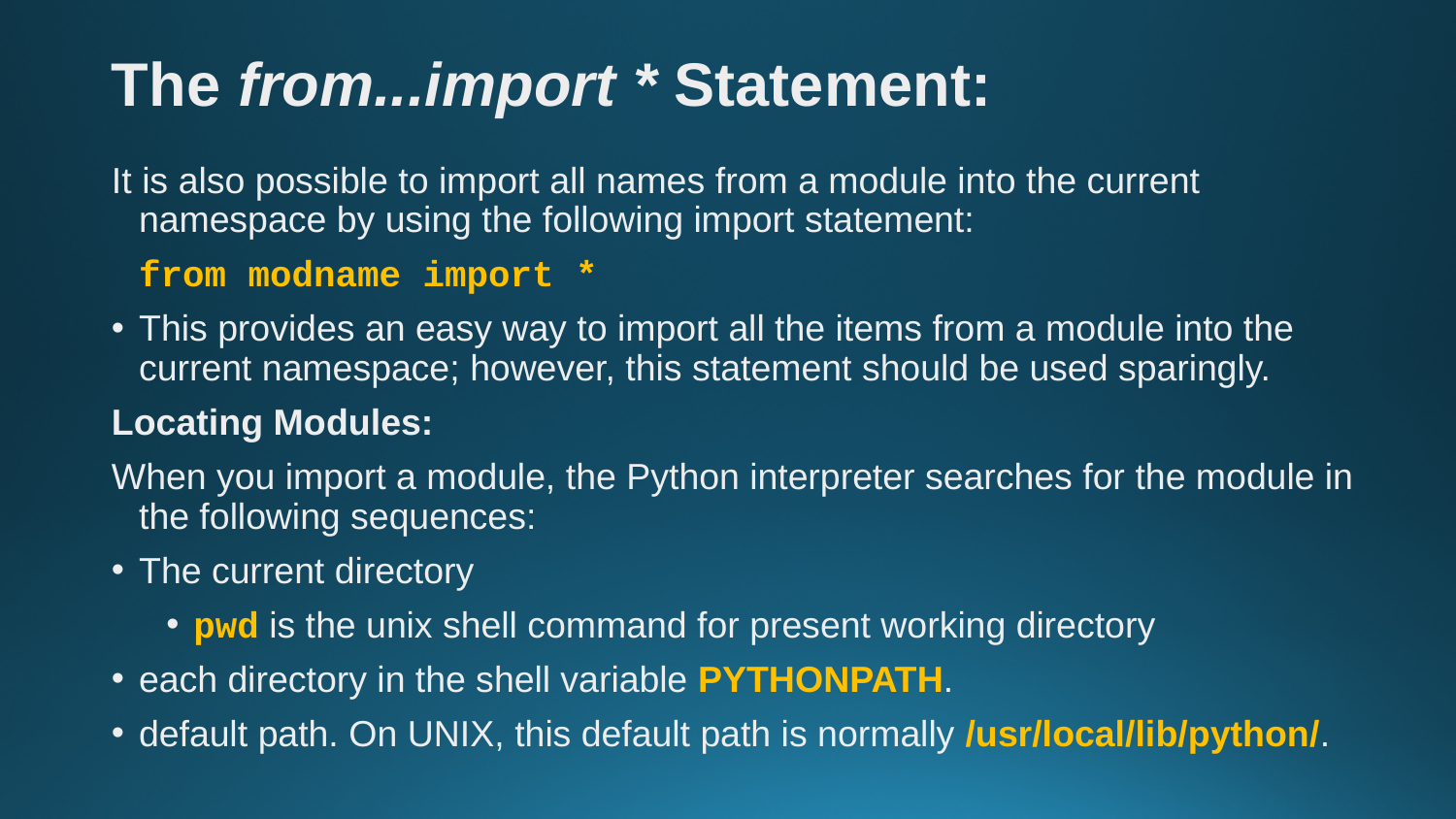

# The from...import * Statement:
It is also possible to import all names from a module into the current namespace by using the following import statement:
	from modname import *
This provides an easy way to import all the items from a module into the current namespace; however, this statement should be used sparingly.
Locating Modules:
When you import a module, the Python interpreter searches for the module in the following sequences:
The current directory
pwd is the unix shell command for present working directory
each directory in the shell variable PYTHONPATH.
default path. On UNIX, this default path is normally /usr/local/lib/python/.